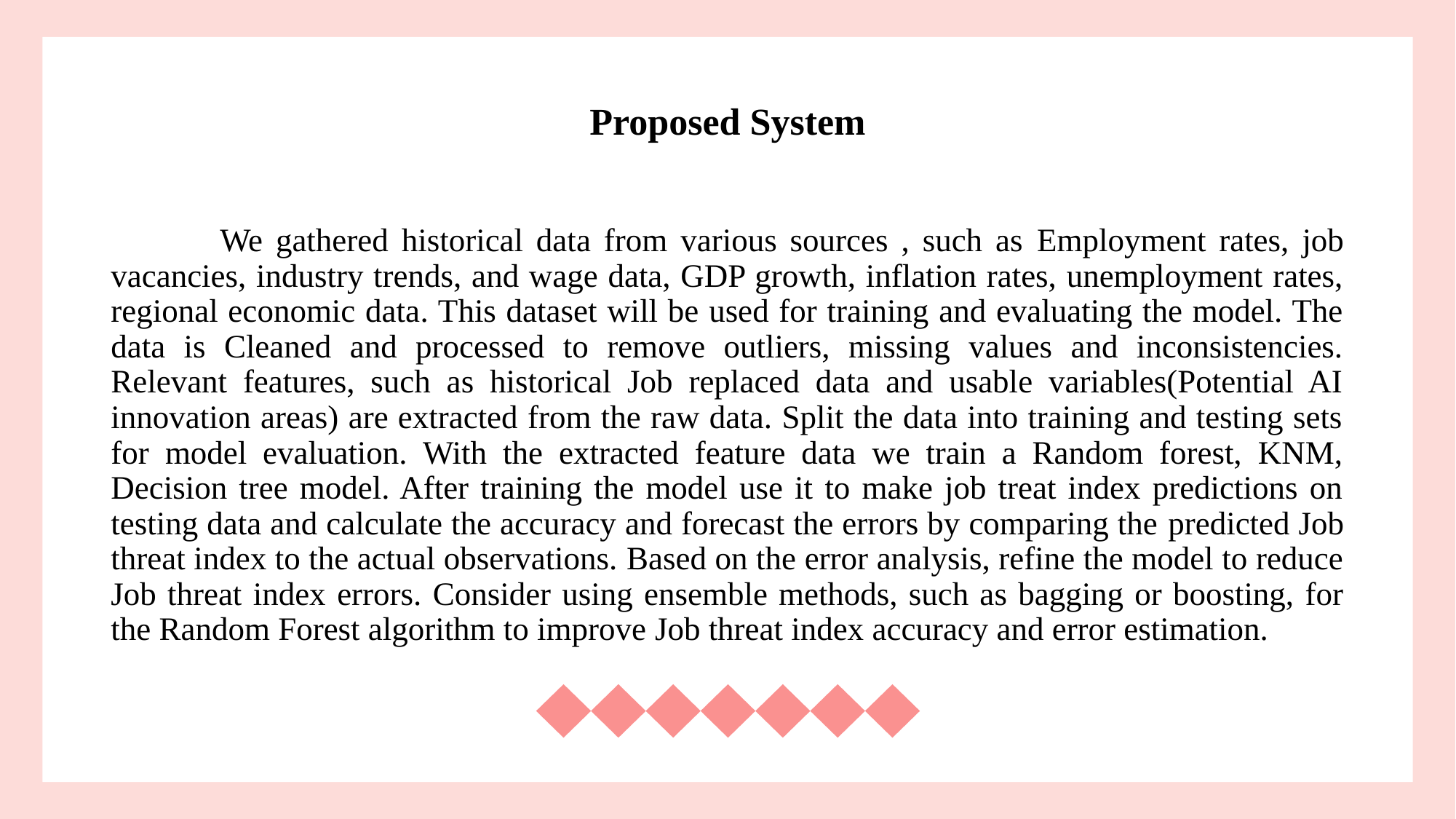

# Proposed System
	We gathered historical data from various sources , such as Employment rates, job vacancies, industry trends, and wage data, GDP growth, inflation rates, unemployment rates, regional economic data. This dataset will be used for training and evaluating the model. The data is Cleaned and processed to remove outliers, missing values and inconsistencies. Relevant features, such as historical Job replaced data and usable variables(Potential AI innovation areas) are extracted from the raw data. Split the data into training and testing sets for model evaluation. With the extracted feature data we train a Random forest, KNM, Decision tree model. After training the model use it to make job treat index predictions on testing data and calculate the accuracy and forecast the errors by comparing the predicted Job threat index to the actual observations. Based on the error analysis, refine the model to reduce Job threat index errors. Consider using ensemble methods, such as bagging or boosting, for the Random Forest algorithm to improve Job threat index accuracy and error estimation.